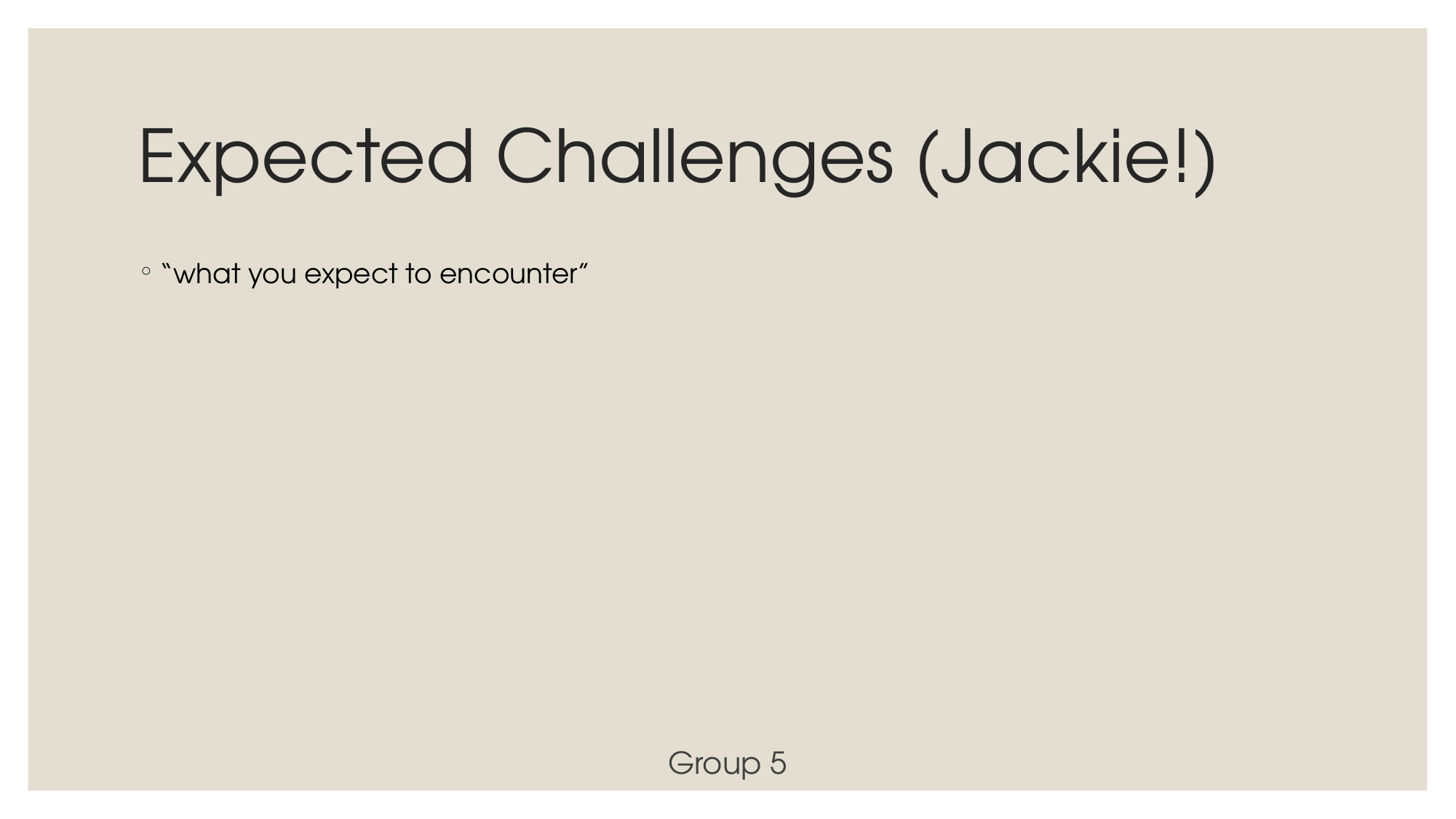

# Expected Challenges (Jackie!)
“what you expect to encounter”
Group 5